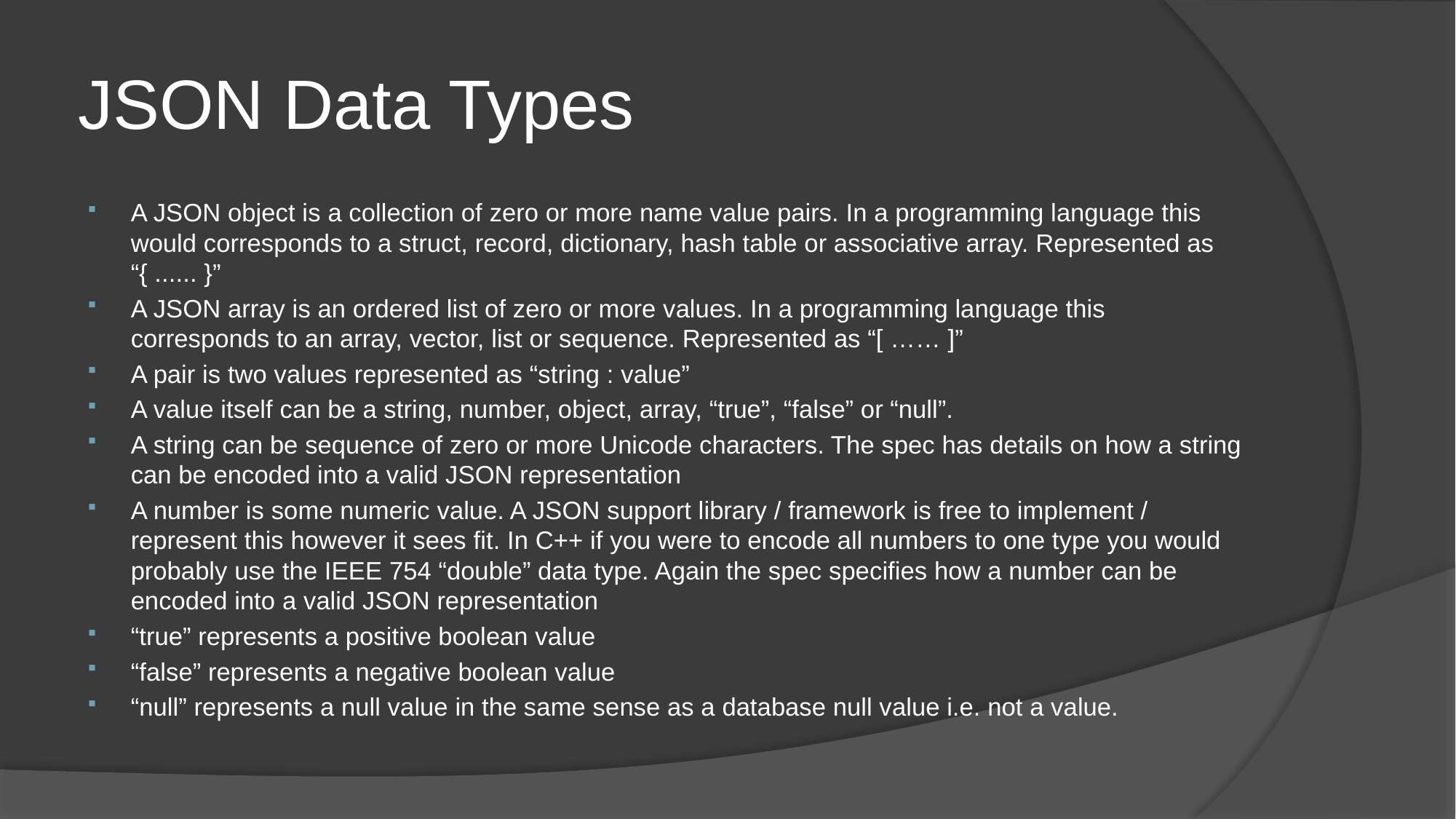

# JSON Data Types
A JSON object is a collection of zero or more name value pairs. In a programming language this would corresponds to a struct, record, dictionary, hash table or associative array. Represented as “{ ...... }”
A JSON array is an ordered list of zero or more values. In a programming language this corresponds to an array, vector, list or sequence. Represented as “[ …… ]”
A pair is two values represented as “string : value”
A value itself can be a string, number, object, array, “true”, “false” or “null”.
A string can be sequence of zero or more Unicode characters. The spec has details on how a string can be encoded into a valid JSON representation
A number is some numeric value. A JSON support library / framework is free to implement / represent this however it sees fit. In C++ if you were to encode all numbers to one type you would probably use the IEEE 754 “double” data type. Again the spec specifies how a number can be encoded into a valid JSON representation
“true” represents a positive boolean value
“false” represents a negative boolean value
“null” represents a null value in the same sense as a database null value i.e. not a value.